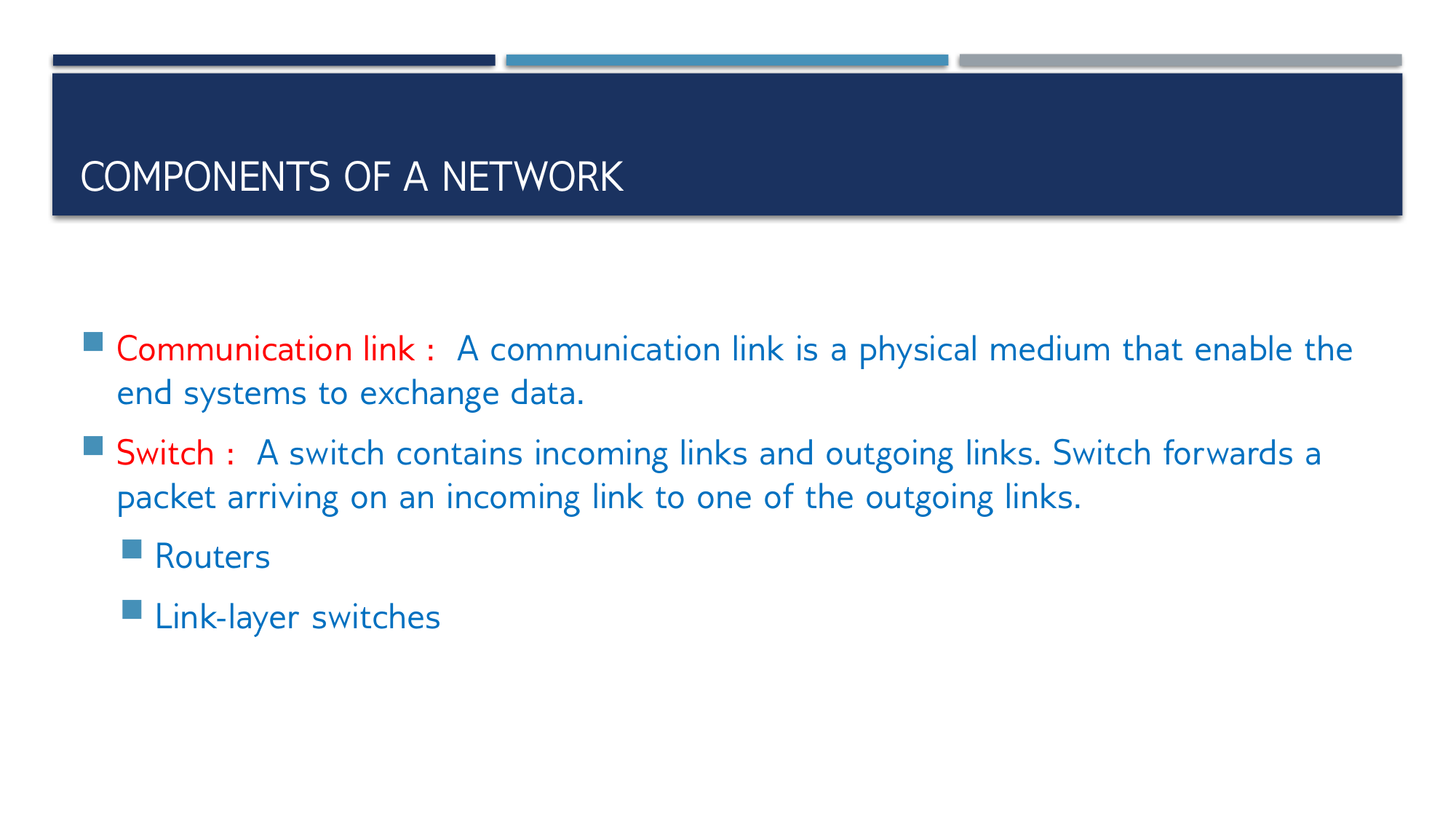

# Components of a network
Communication link :  A communication link is a physical medium that enable the end systems to exchange data.
Switch :  A switch contains incoming links and outgoing links. Switch forwards a packet arriving on an incoming link to one of the outgoing links.
Routers
Link-layer switches